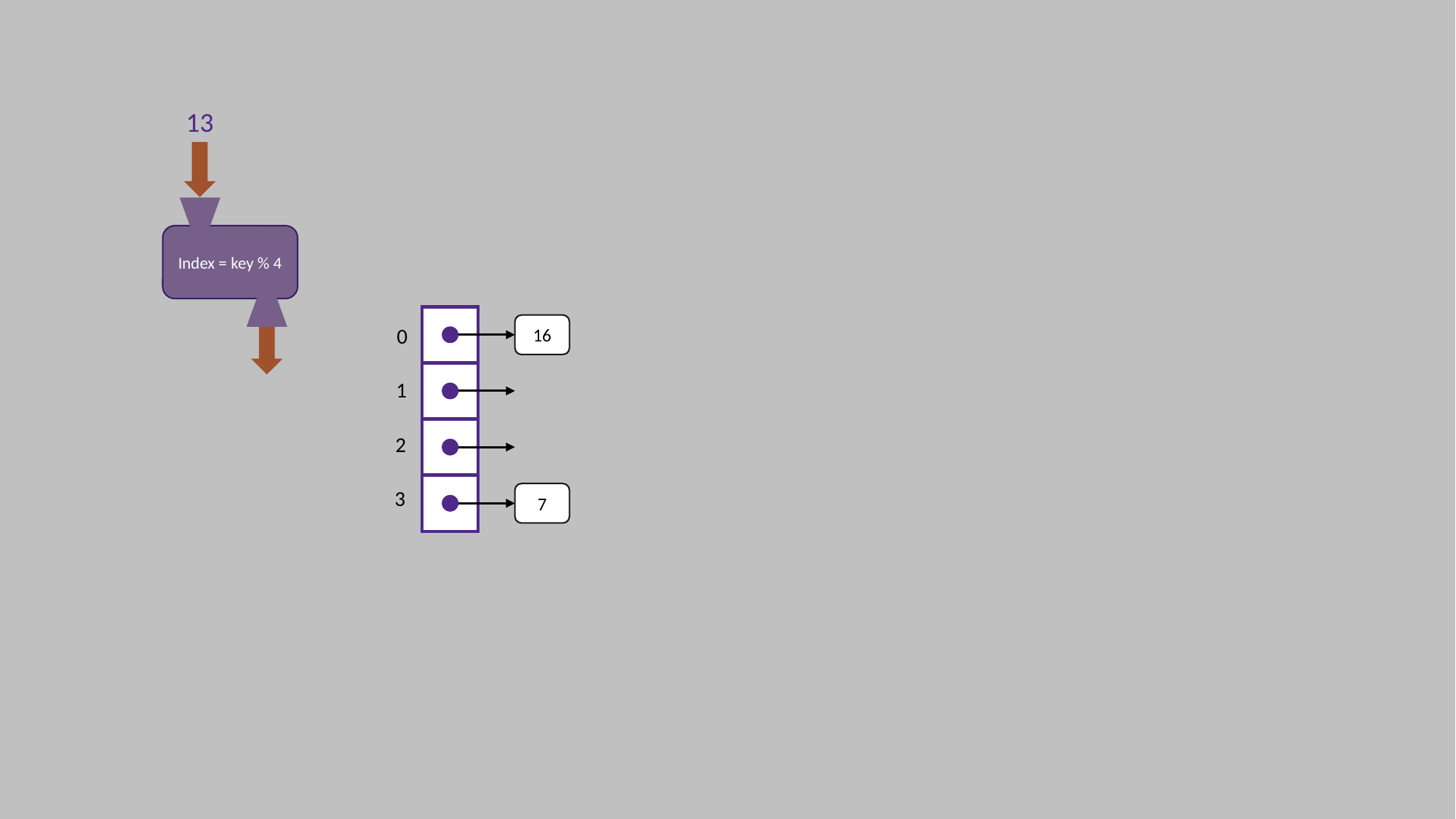

13

Index = key % 4

16
0

1

2

3
7